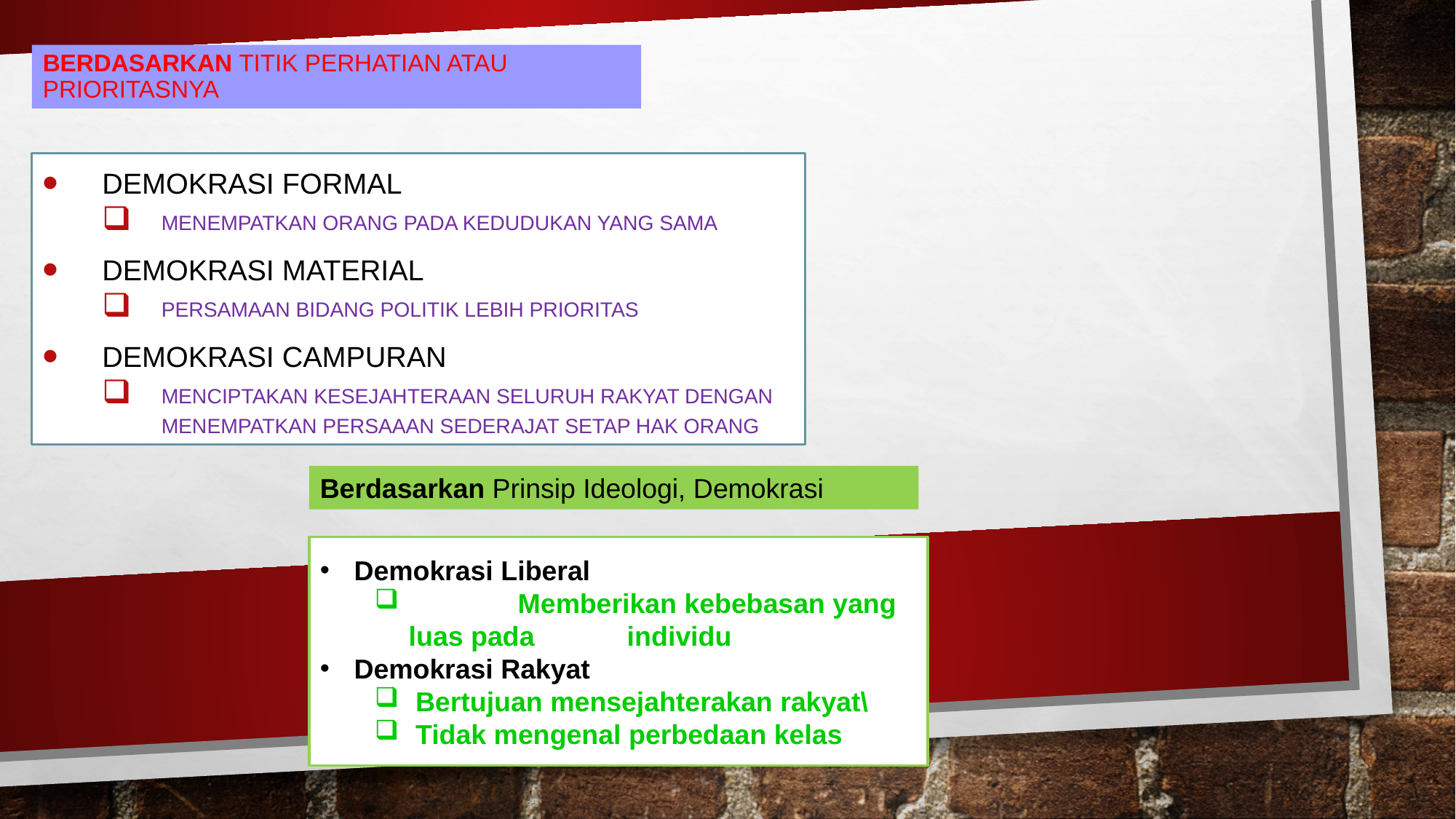

# Berdasarkan Titik Perhatian atau Prioritasnya
Demokrasi Formal
Menempatkan orang pada kedudukan yang sama
Demokrasi Material
Persamaan Bidang Politik lebih prioritas
Demokrasi Campuran
Menciptakan kesejahteraan seluruh rakyat dengan menempatkan persaaan sederajat setap hak orang
Berdasarkan Prinsip Ideologi, Demokrasi
Demokrasi Liberal
	Memberikan kebebasan yang luas pada 	individu
Demokrasi Rakyat
Bertujuan mensejahterakan rakyat\
Tidak mengenal perbedaan kelas